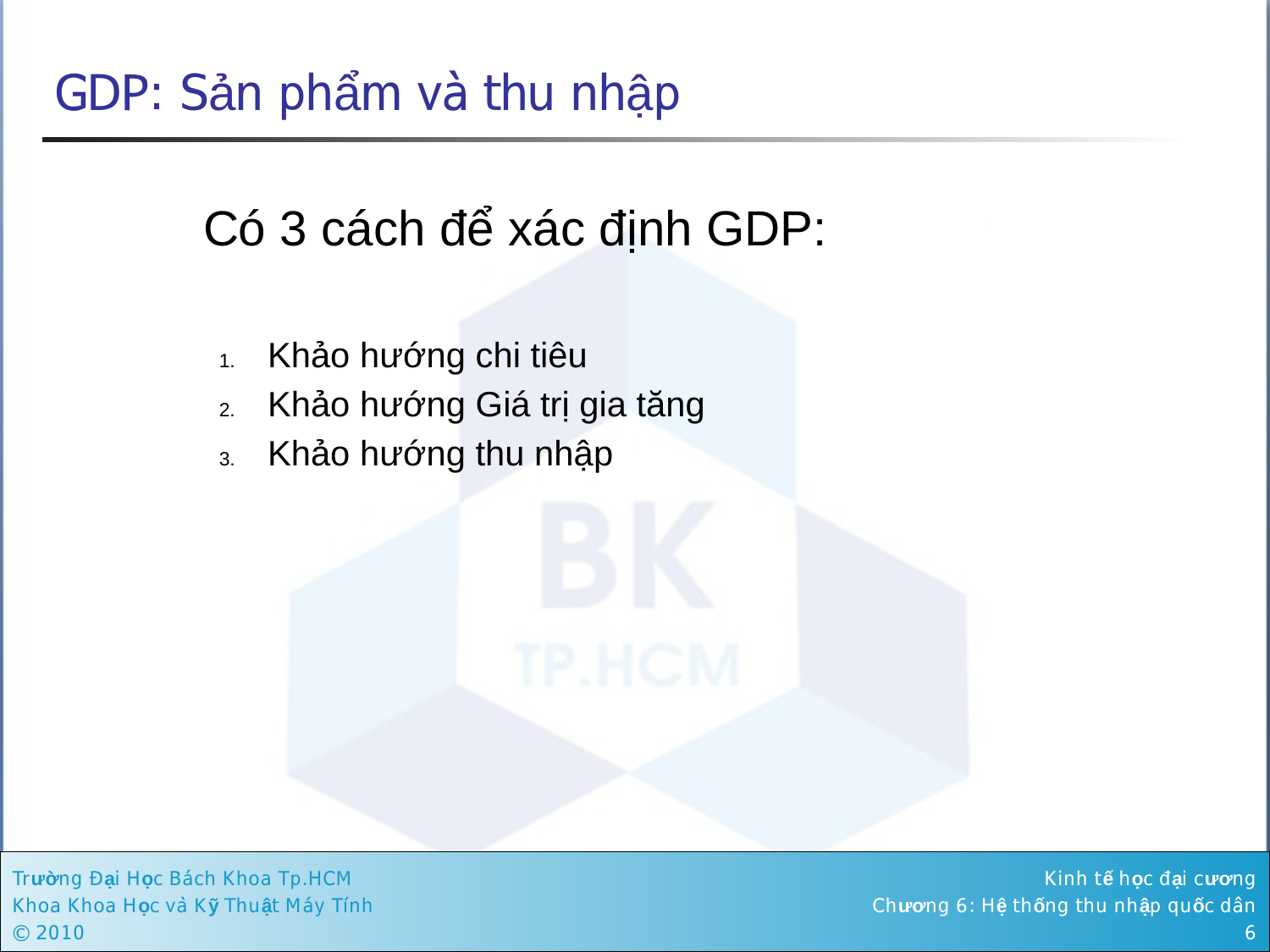

# GDP: Sản phẩm và thu nhập
Có 3 cách để xác định GDP:

Khảo hướng chi tiêu
Khảo hướng Giá trị gia tăng
Khảo hướng thu nhập